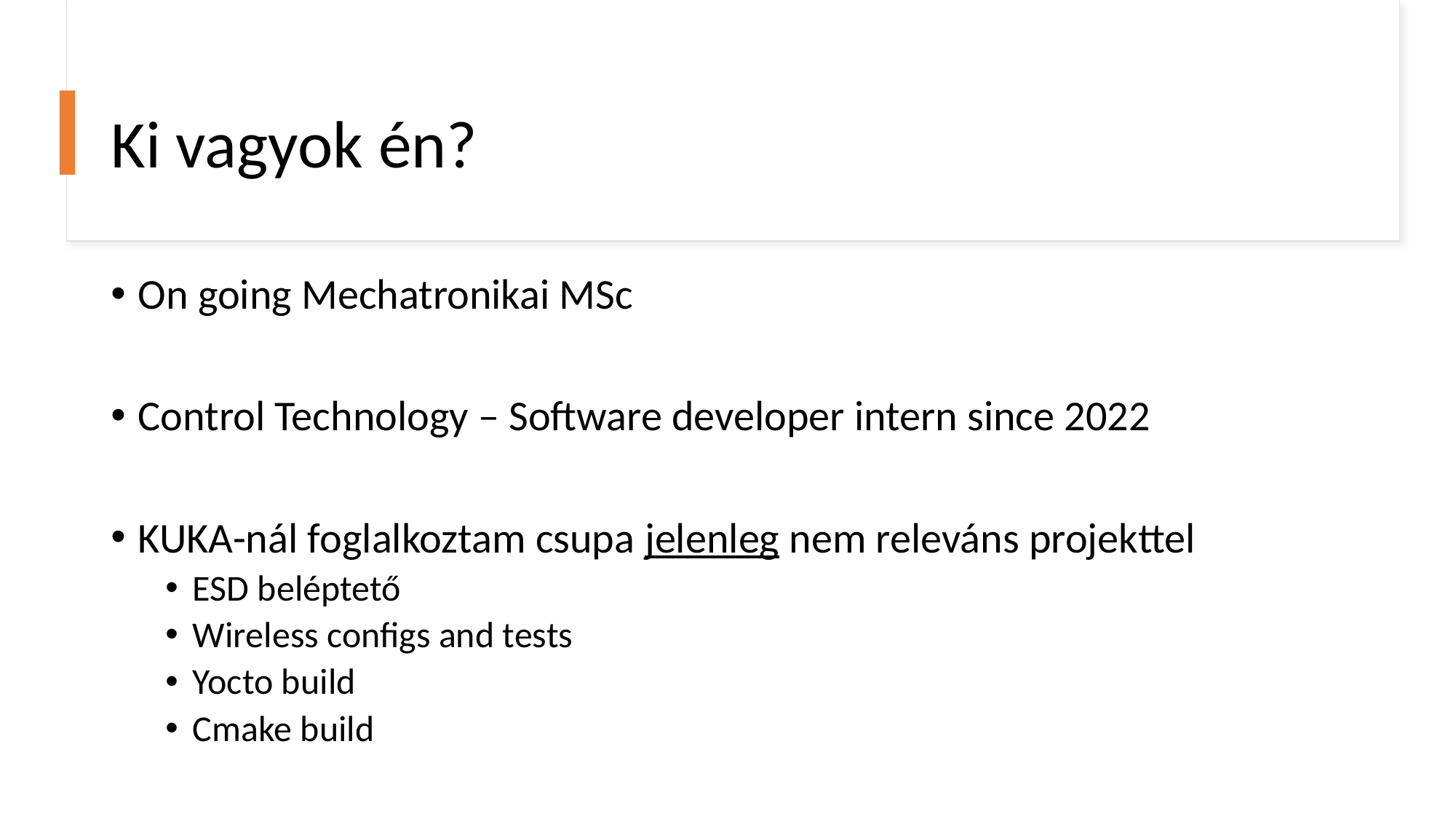

# Ki vagyok én?

On going Mechatronikai MSc

Control Technology – Software developer intern since 2022

KUKA-nál foglalkoztam csupa jelenleg nem releváns projekttel
ESD beléptető
Wireless configs and tests
Yocto build
Cmake build